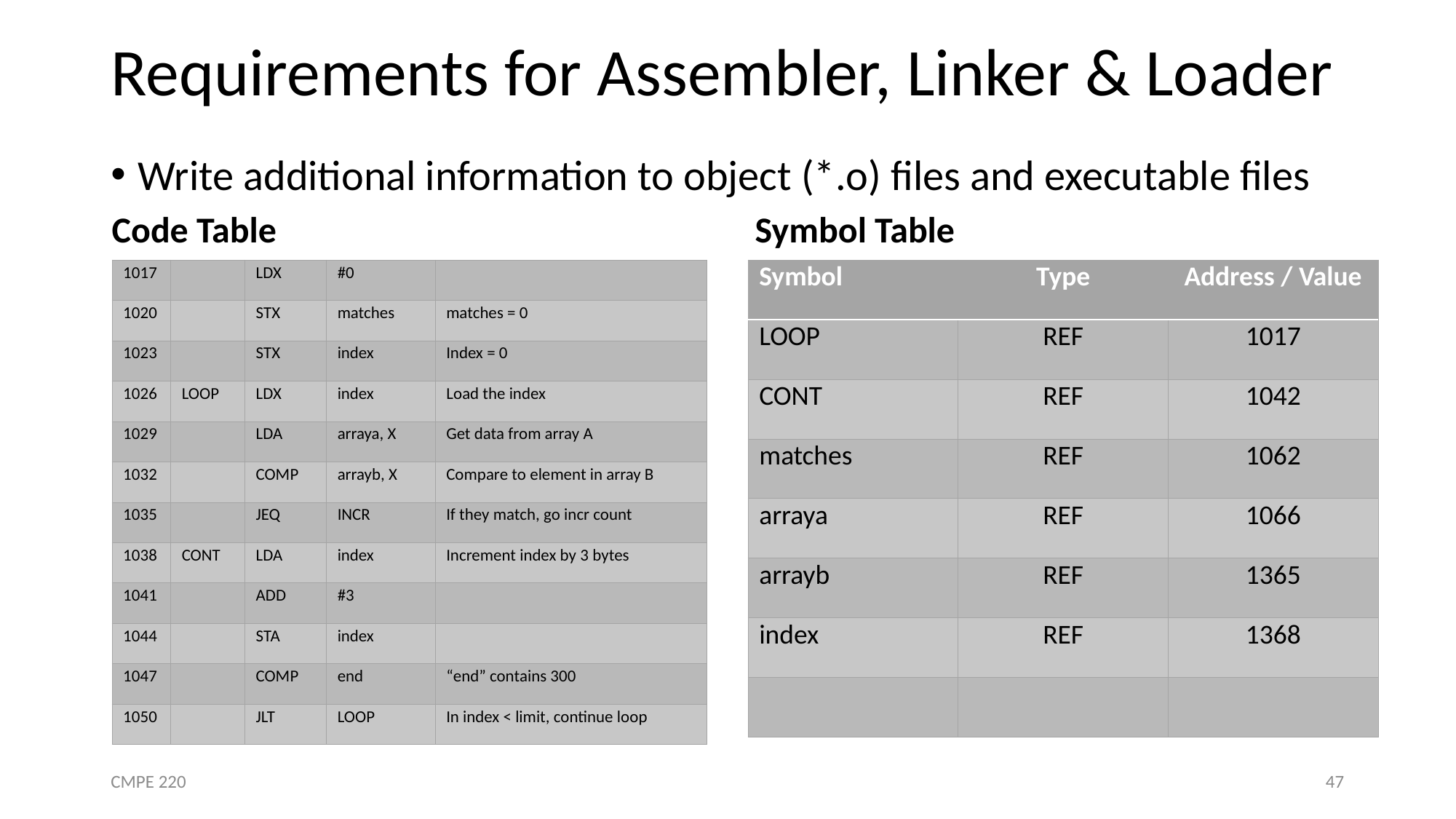

# Requirements for Assembler, Linker & Loader
Write additional information to object (*.o) files and executable files
Symbol Table
Code Table
| 1017 |  | LDX | #0 |  |
| --- | --- | --- | --- | --- |
| 1020 |  | STX | matches | matches = 0 |
| 1023 |  | STX | index | Index = 0 |
| 1026 | LOOP | LDX | index | Load the index |
| 1029 |  | LDA | arraya, X | Get data from array A |
| 1032 |  | COMP | arrayb, X | Compare to element in array B |
| 1035 |  | JEQ | INCR | If they match, go incr count |
| 1038 | CONT | LDA | index | Increment index by 3 bytes |
| 1041 |  | ADD | #3 |  |
| 1044 |  | STA | index |  |
| 1047 |  | COMP | end | “end” contains 300 |
| 1050 |  | JLT | LOOP | In index < limit, continue loop |
| Symbol | Type | Address / Value |
| --- | --- | --- |
| LOOP | REF | 1017 |
| CONT | REF | 1042 |
| matches | REF | 1062 |
| arraya | REF | 1066 |
| arrayb | REF | 1365 |
| index | REF | 1368 |
|  |  |  |
CMPE 220
47